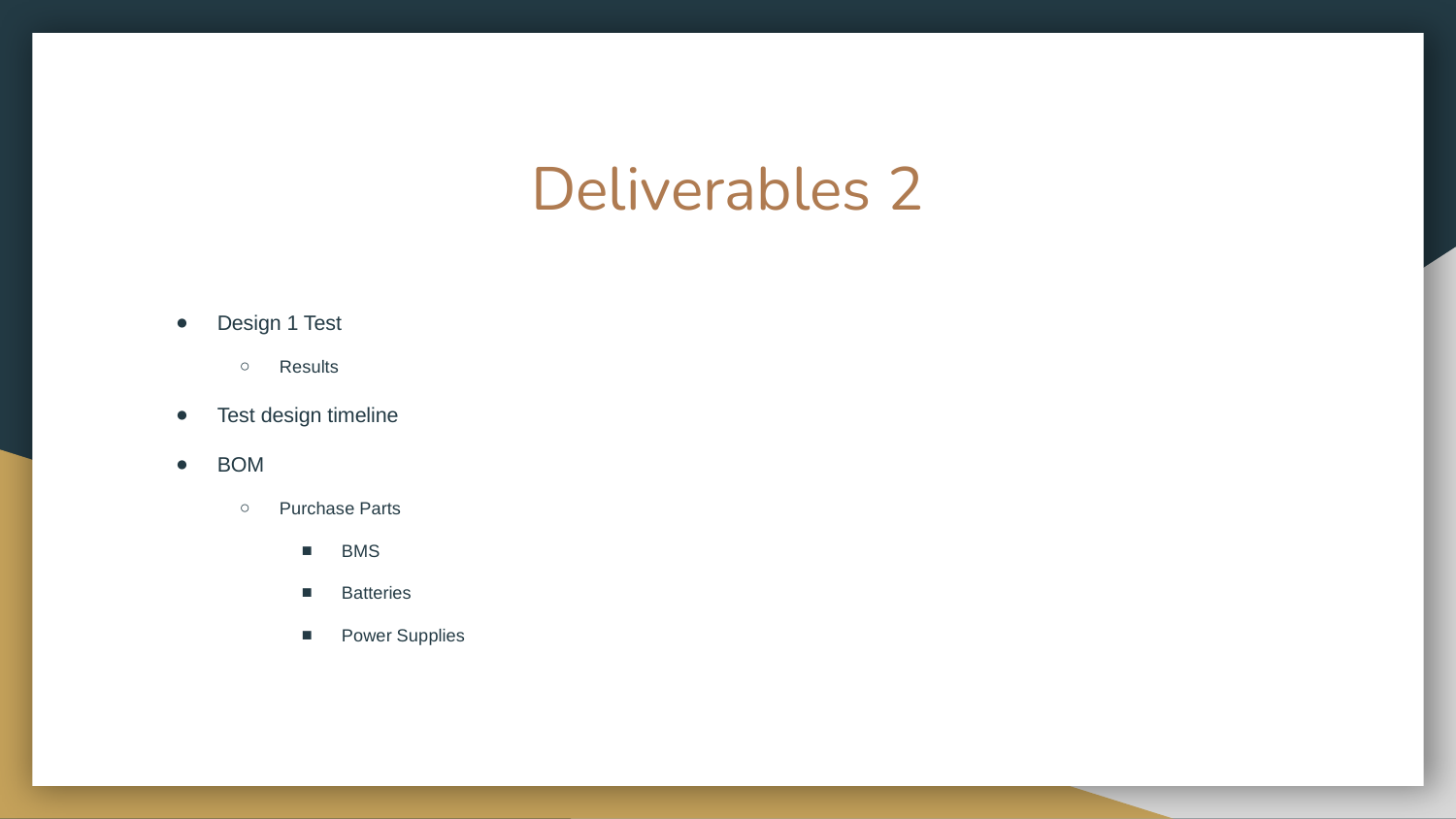

# Deliverables 2
Design 1 Test
Results
Test design timeline
BOM
Purchase Parts
BMS
Batteries
Power Supplies